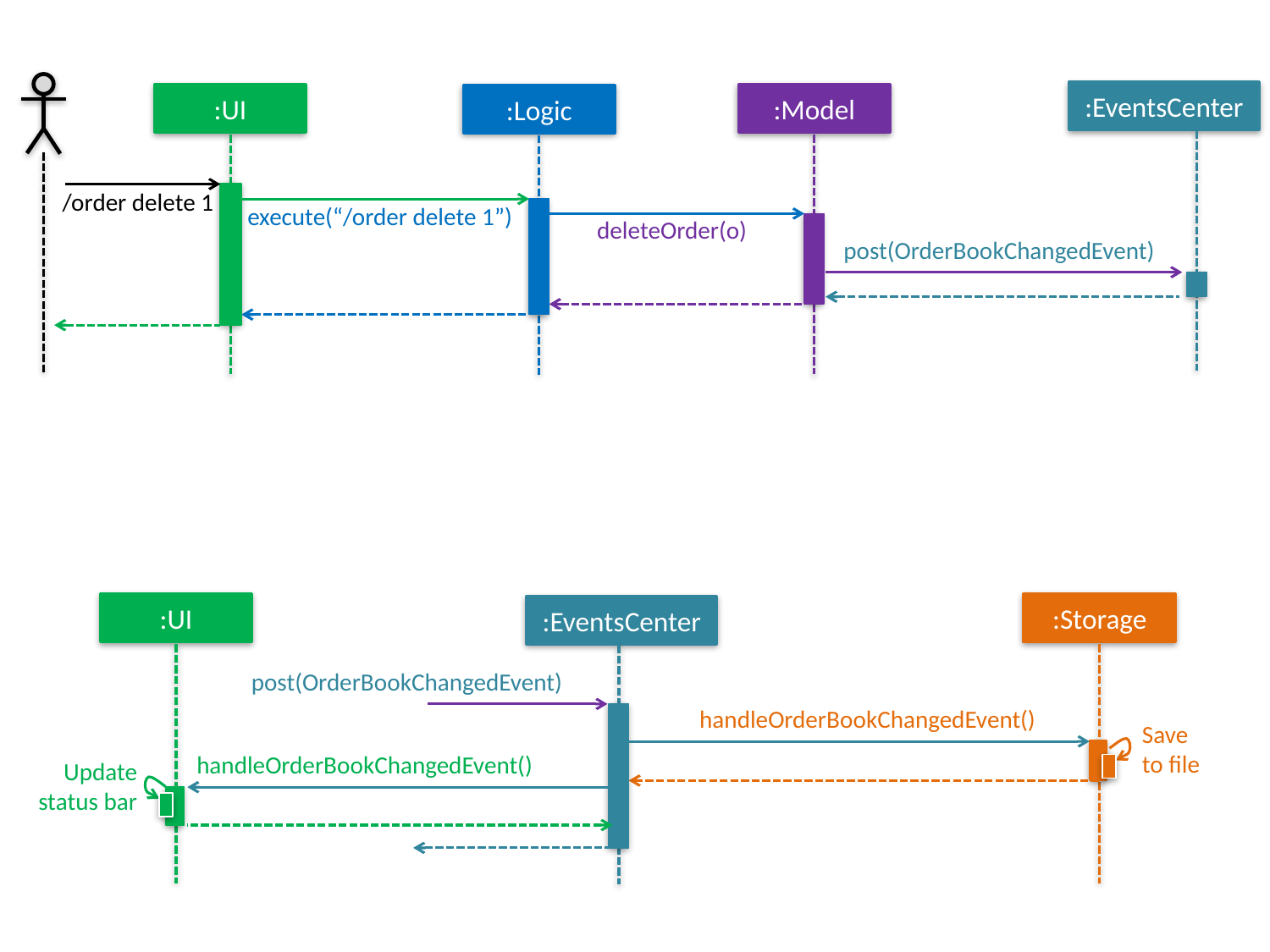

:EventsCenter
:UI
:Model
:Logic

/order delete 1

execute(“/order delete 1”)

deleteOrder(o)
post(OrderBookChangedEvent)

:UI
:Storage
:EventsCenter
post(OrderBookChangedEvent)
handleOrderBookChangedEvent()

Save
to file

handleOrderBookChangedEvent()
Update status bar